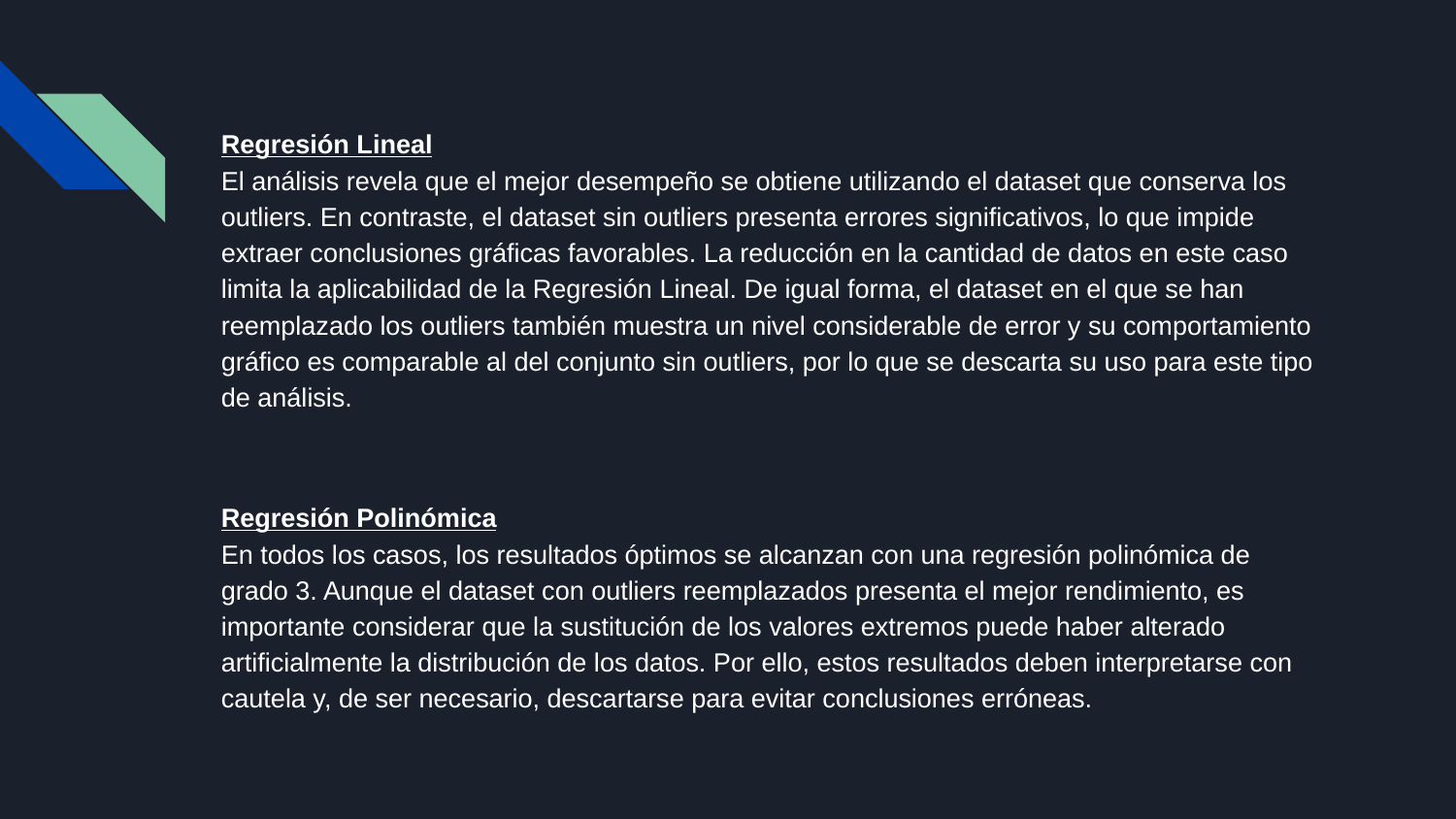

Regresión Lineal
El análisis revela que el mejor desempeño se obtiene utilizando el dataset que conserva los outliers. En contraste, el dataset sin outliers presenta errores significativos, lo que impide extraer conclusiones gráficas favorables. La reducción en la cantidad de datos en este caso limita la aplicabilidad de la Regresión Lineal. De igual forma, el dataset en el que se han reemplazado los outliers también muestra un nivel considerable de error y su comportamiento gráfico es comparable al del conjunto sin outliers, por lo que se descarta su uso para este tipo de análisis.

Regresión Polinómica
En todos los casos, los resultados óptimos se alcanzan con una regresión polinómica de grado 3. Aunque el dataset con outliers reemplazados presenta el mejor rendimiento, es importante considerar que la sustitución de los valores extremos puede haber alterado artificialmente la distribución de los datos. Por ello, estos resultados deben interpretarse con cautela y, de ser necesario, descartarse para evitar conclusiones erróneas.